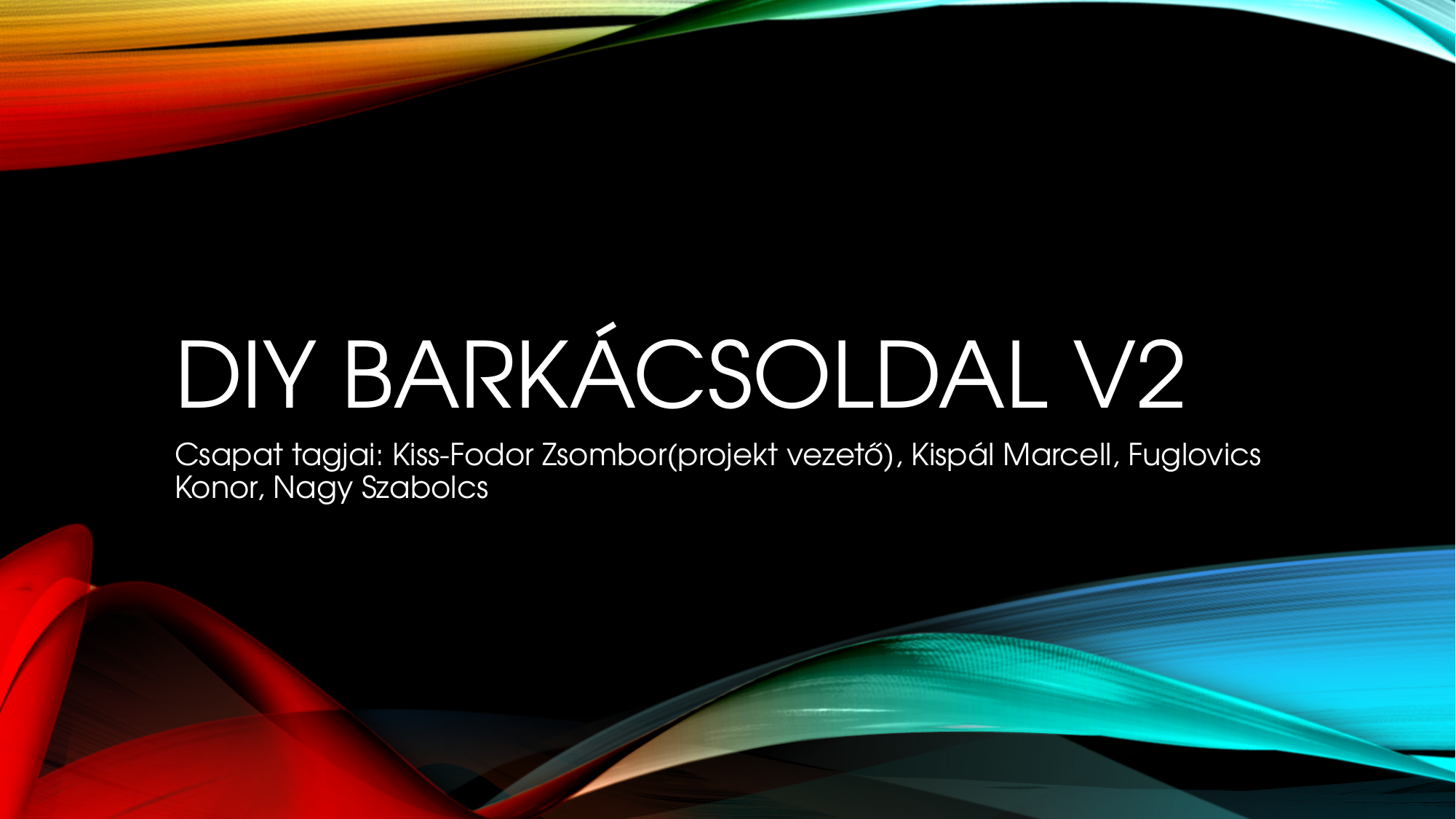

# DIY barkácsoldal v2
Csapat tagjai: Kiss-Fodor Zsombor(projekt vezető), Kispál Marcell, Fuglovics Konor, Nagy Szabolcs